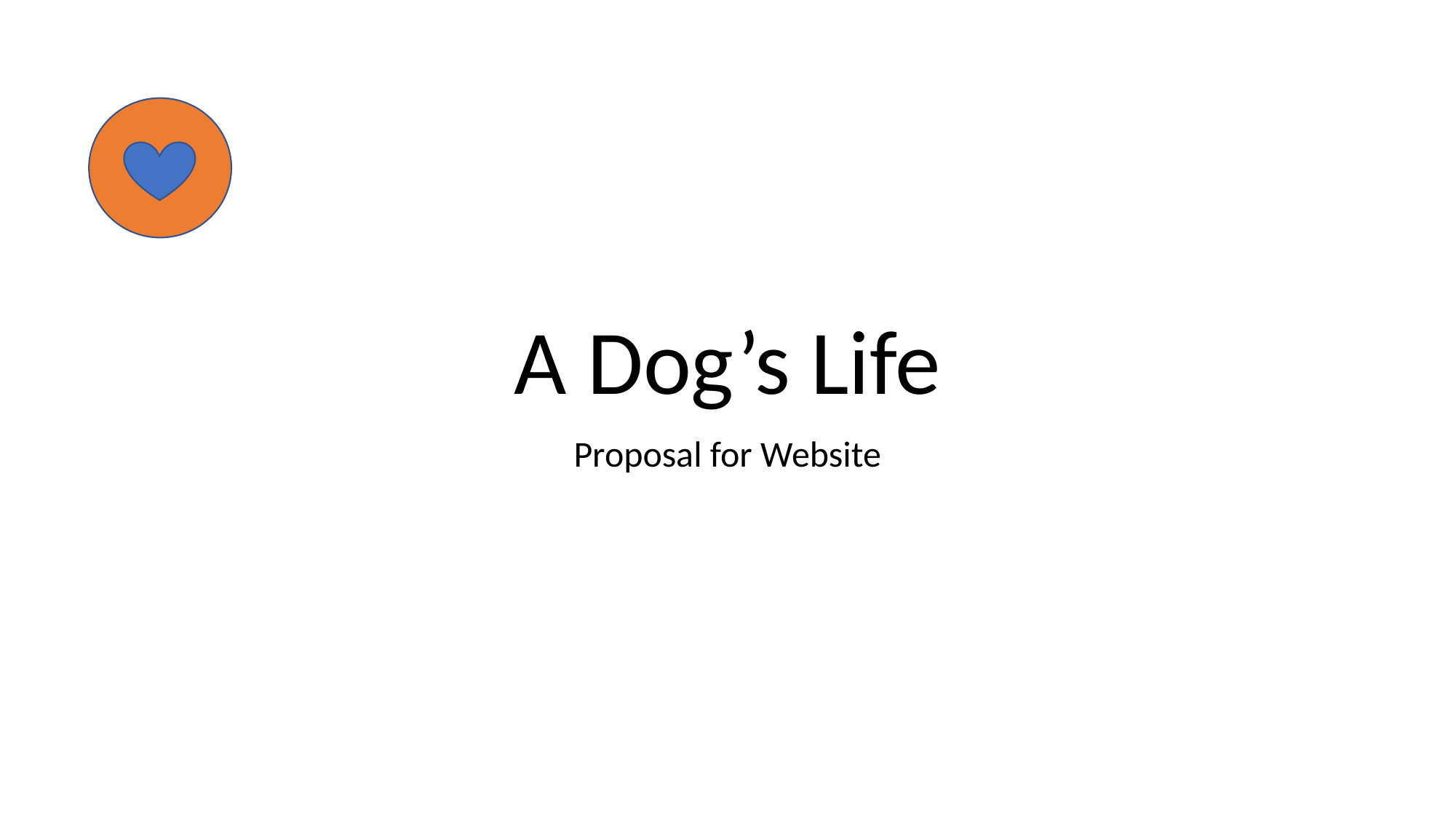

# A Dog’s Life

Proposal for Website